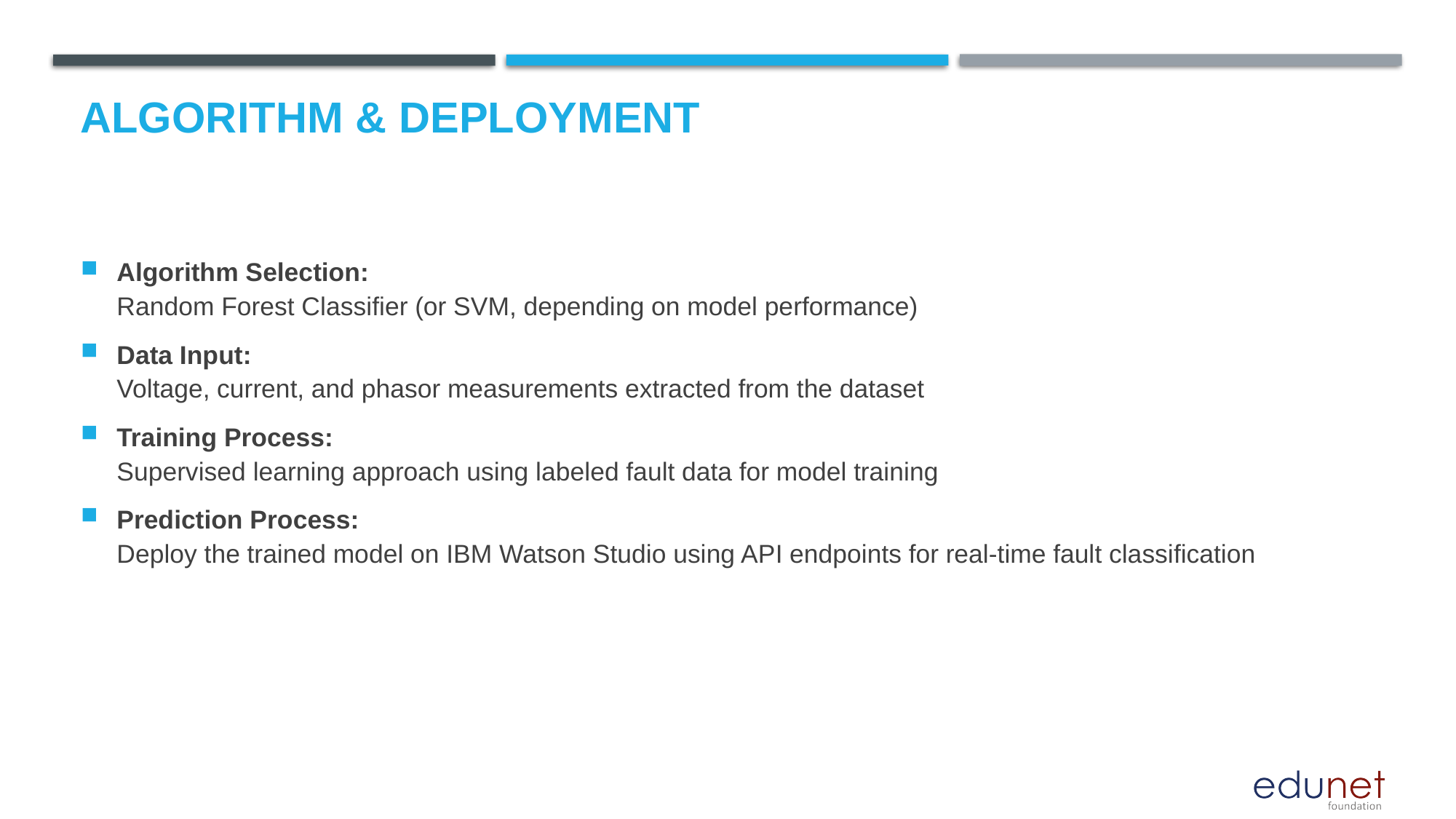

# Algorithm & Deployment
Algorithm Selection:
Random Forest Classifier (or SVM, depending on model performance)
Data Input:
Voltage, current, and phasor measurements extracted from the dataset
Training Process:
Supervised learning approach using labeled fault data for model training
Prediction Process:
Deploy the trained model on IBM Watson Studio using API endpoints for real-time fault classification